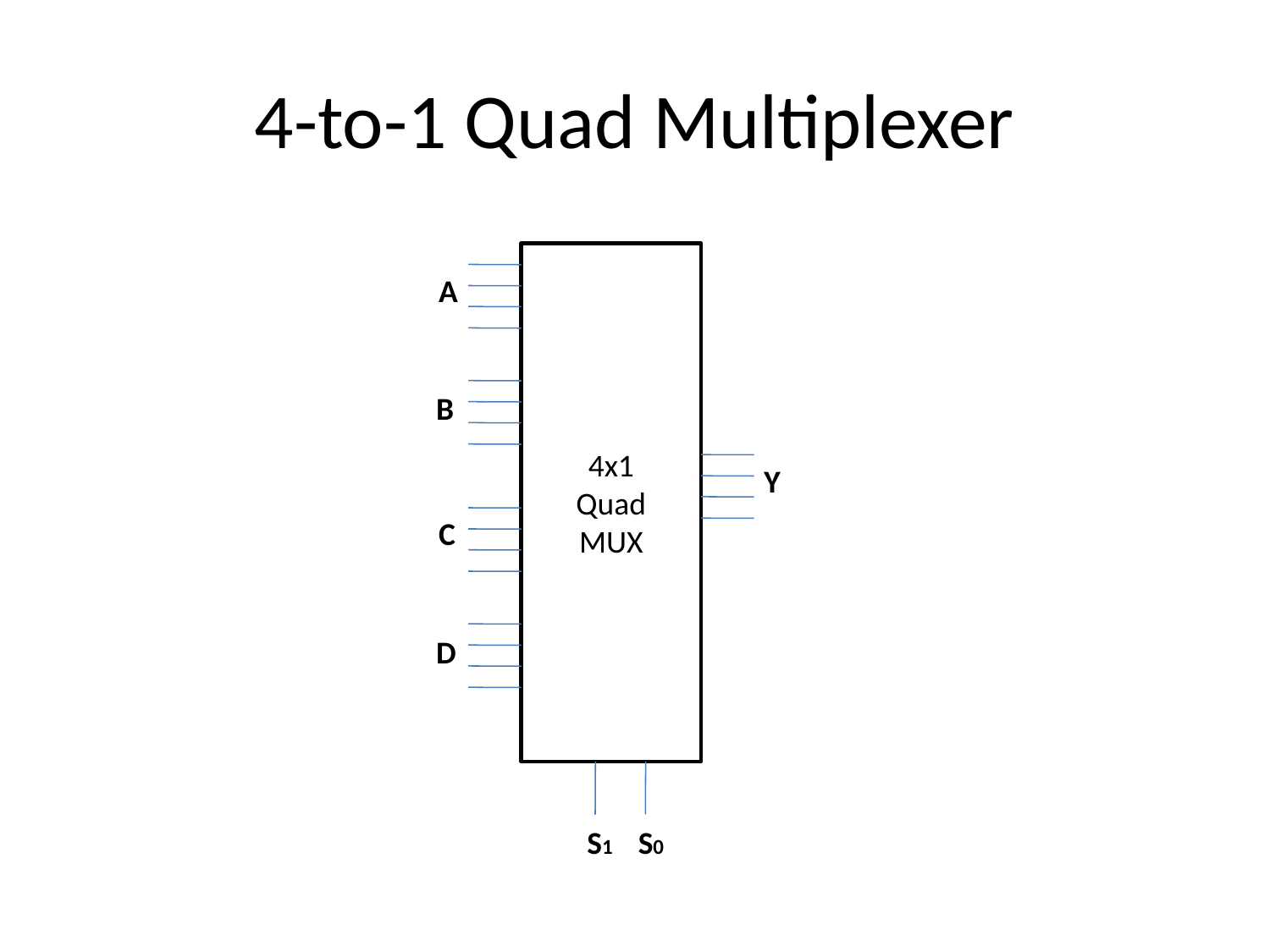

# 4-to-1 Quad Multiplexer
4x1
Quad
MUX
A
B
Y
C
D
S0
S1